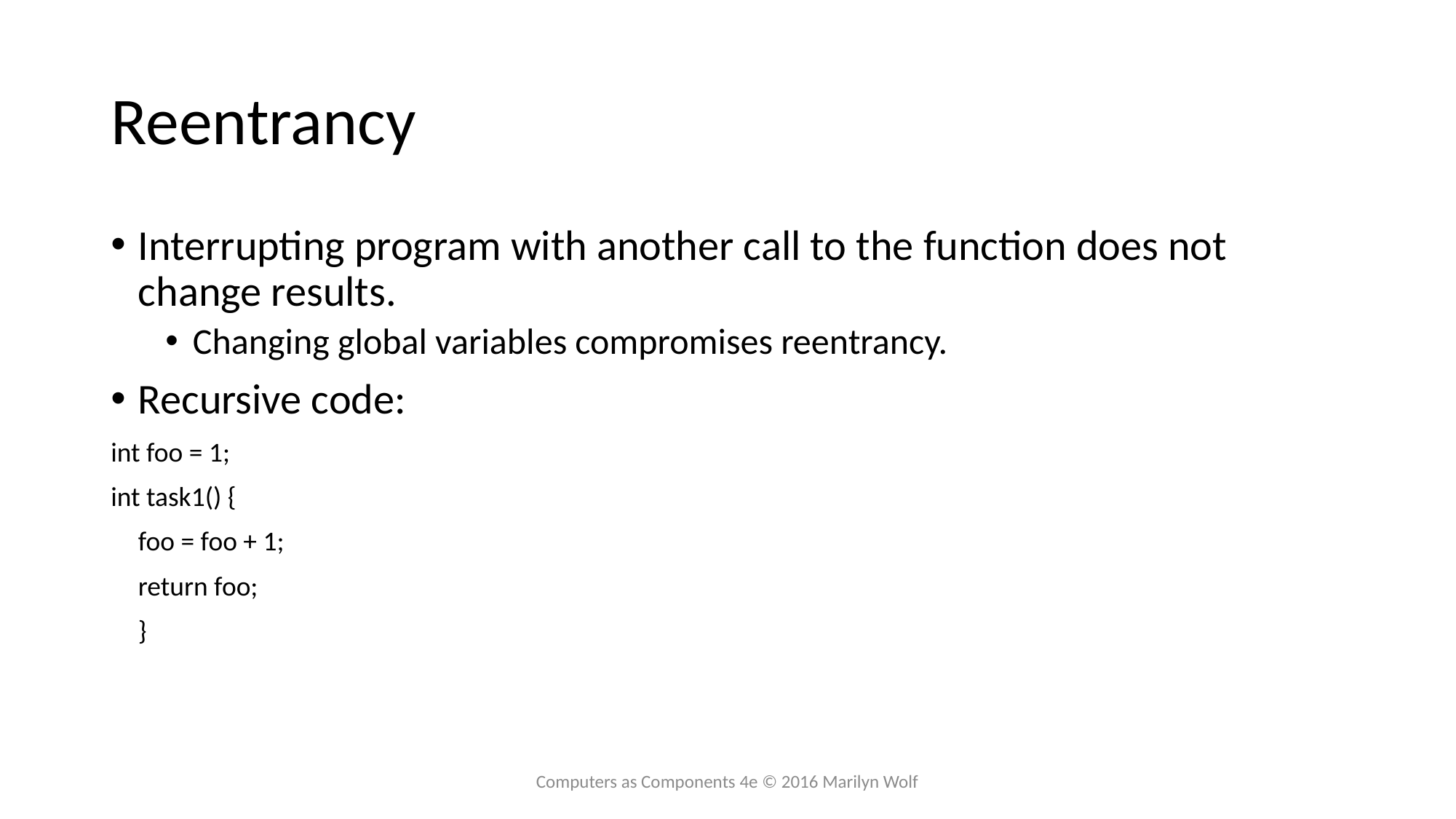

# Reentrancy
Interrupting program with another call to the function does not change results.
Changing global variables compromises reentrancy.
Recursive code:
int foo = 1;
int task1() {
	foo = foo + 1;
	return foo;
	}
Computers as Components 4e © 2016 Marilyn Wolf